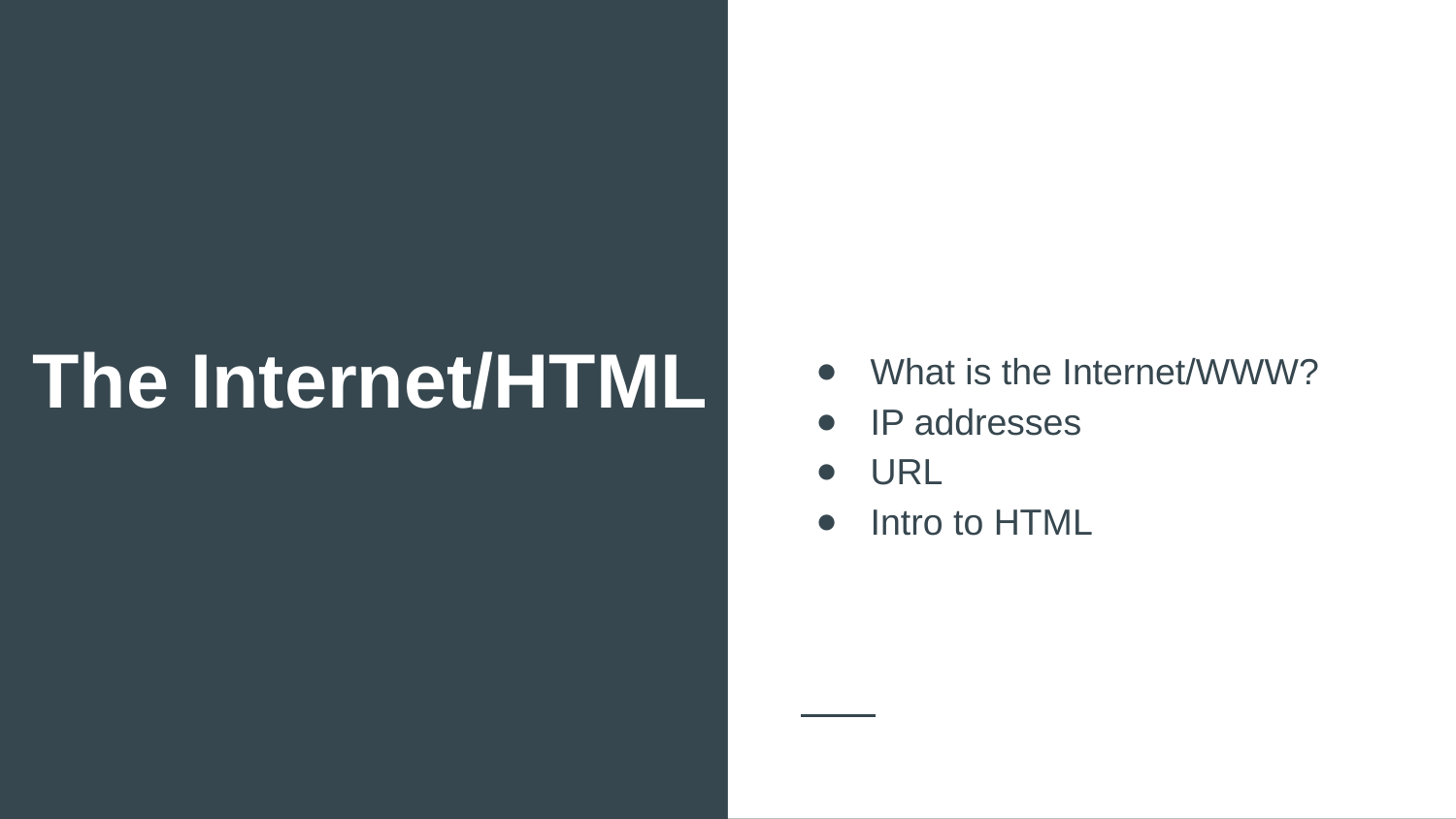

# The Internet/HTML
What is the Internet/WWW?
IP addresses
URL
Intro to HTML